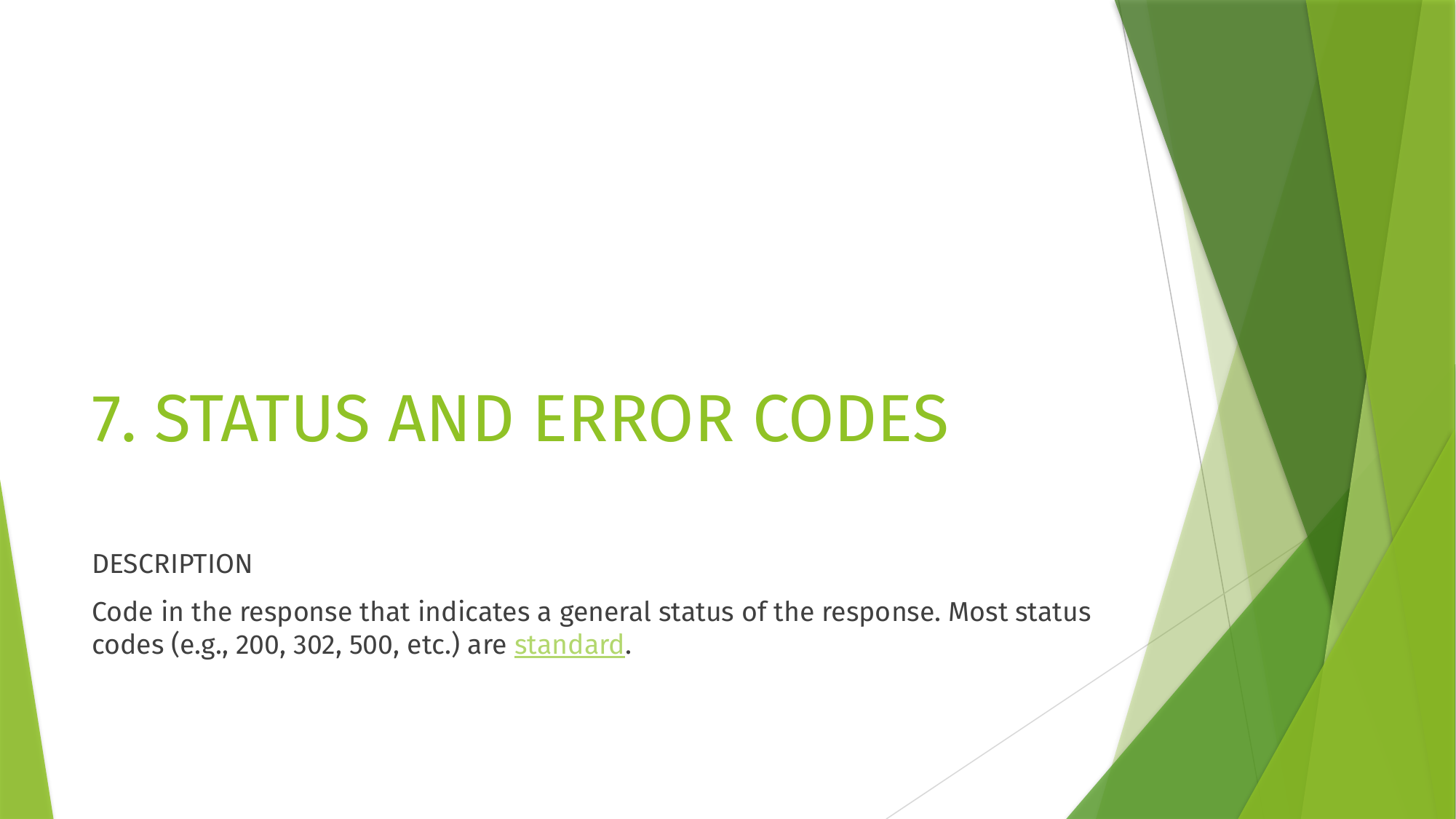

# 7. STATUS AND ERROR CODES
DESCRIPTION
Code in the response that indicates a general status of the response. Most status codes (e.g., 200, 302, 500, etc.) are standard.